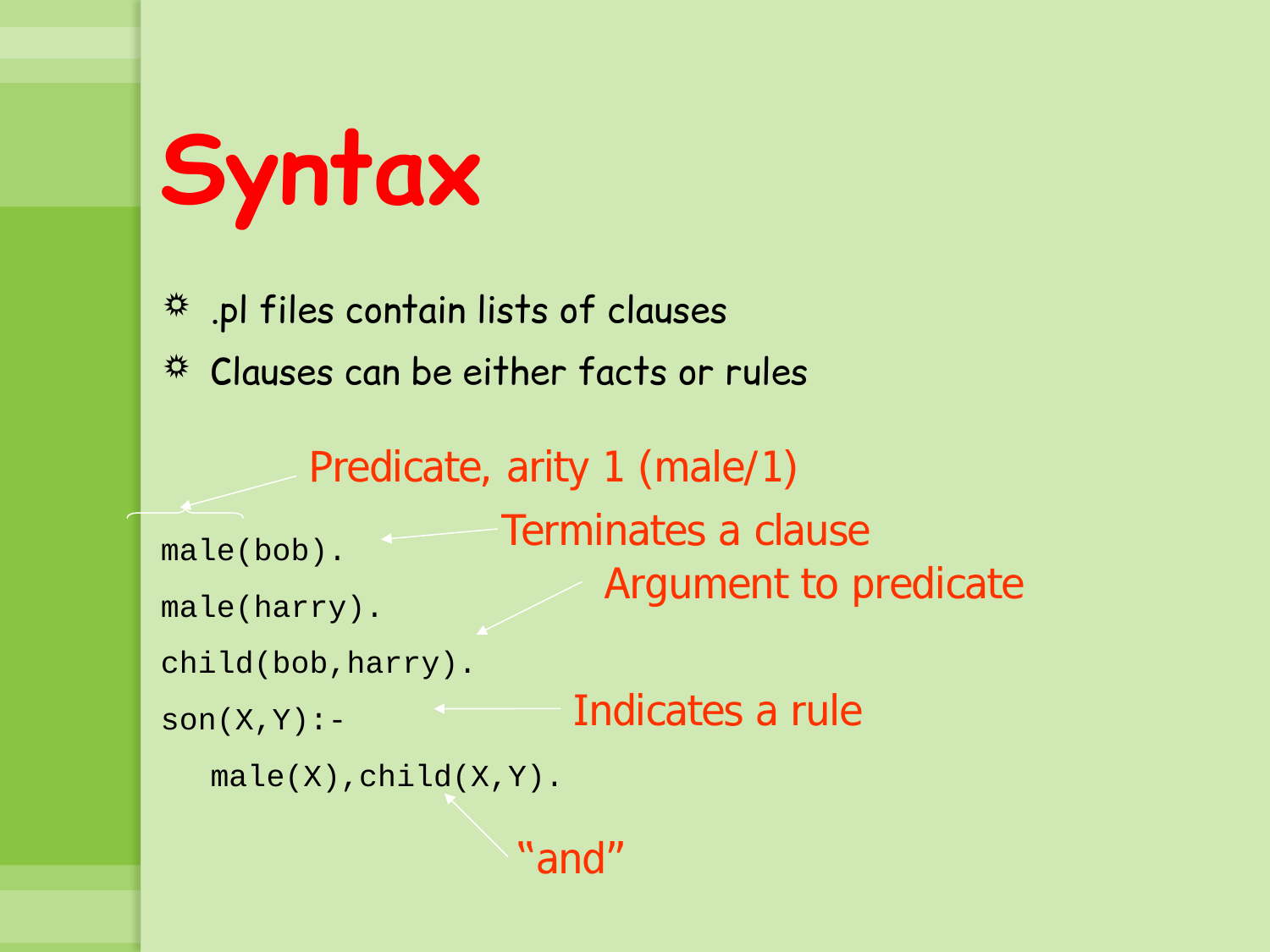

# Syntax
.pl files contain lists of clauses
Clauses can be either facts or rules

male(bob).
male(harry).
child(bob,harry).
son(X,Y):-
		male(X),child(X,Y).
Predicate, arity 1 (male/1)

Terminates a clause

Argument to predicate

Indicates a rule

“and”